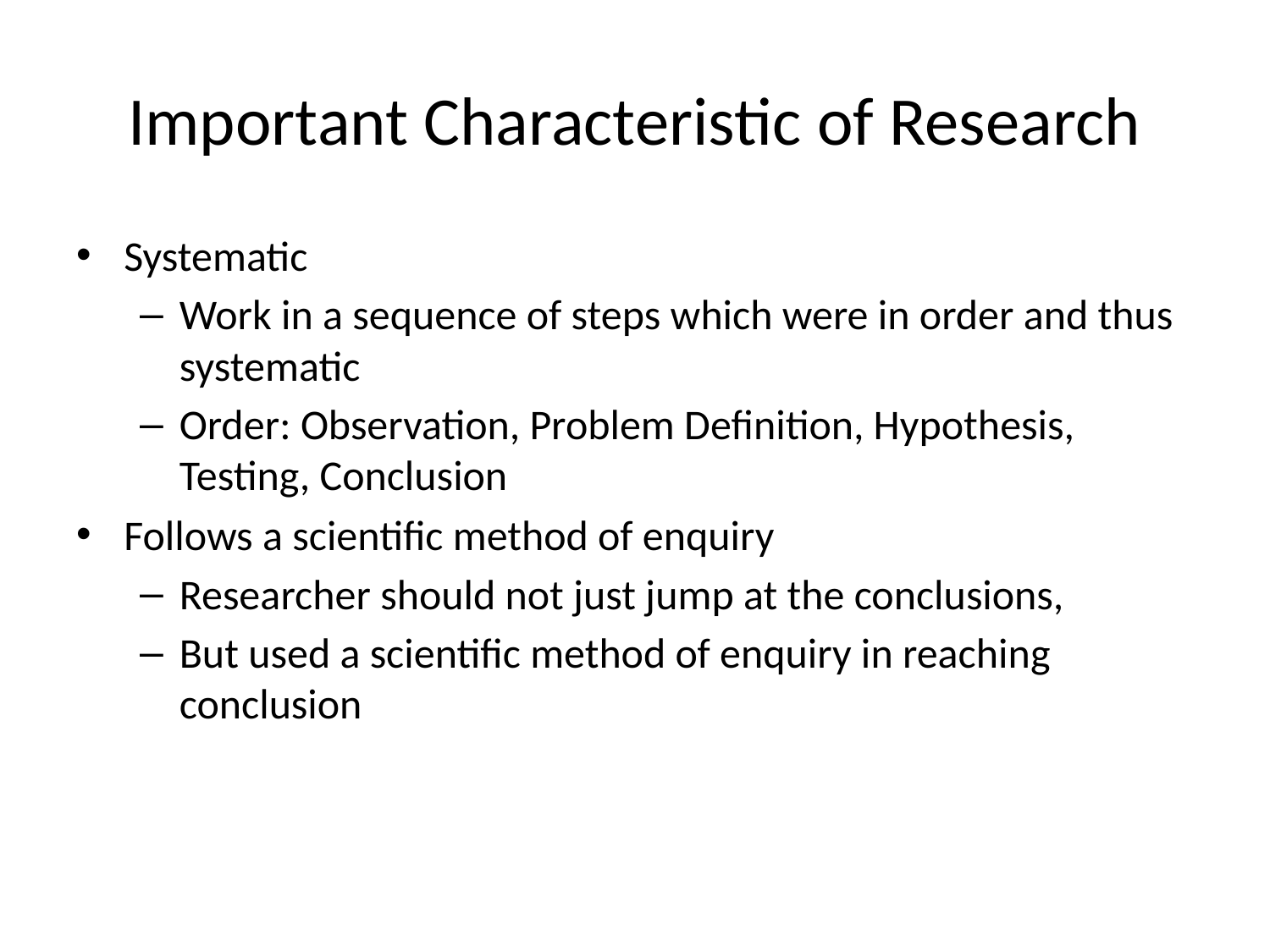

# Important Characteristic of Research
Systematic
Work in a sequence of steps which were in order and thus systematic
Order: Observation, Problem Definition, Hypothesis, Testing, Conclusion
Follows a scientific method of enquiry
Researcher should not just jump at the conclusions,
But used a scientific method of enquiry in reaching conclusion